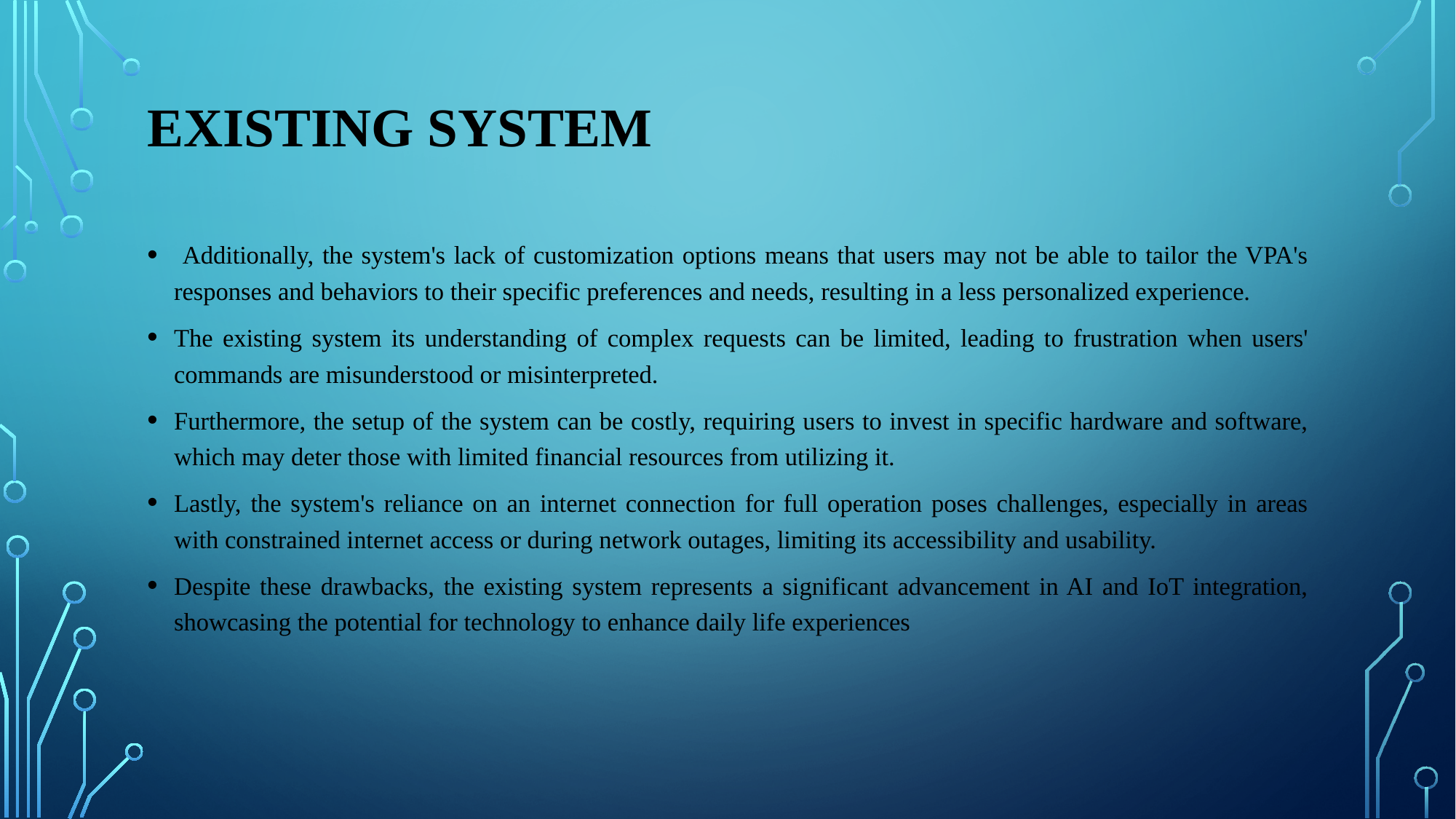

# EXISTING SYSTEM
 Additionally, the system's lack of customization options means that users may not be able to tailor the VPA's responses and behaviors to their specific preferences and needs, resulting in a less personalized experience.
The existing system its understanding of complex requests can be limited, leading to frustration when users' commands are misunderstood or misinterpreted.
Furthermore, the setup of the system can be costly, requiring users to invest in specific hardware and software, which may deter those with limited financial resources from utilizing it.
Lastly, the system's reliance on an internet connection for full operation poses challenges, especially in areas with constrained internet access or during network outages, limiting its accessibility and usability.
Despite these drawbacks, the existing system represents a significant advancement in AI and IoT integration, showcasing the potential for technology to enhance daily life experiences